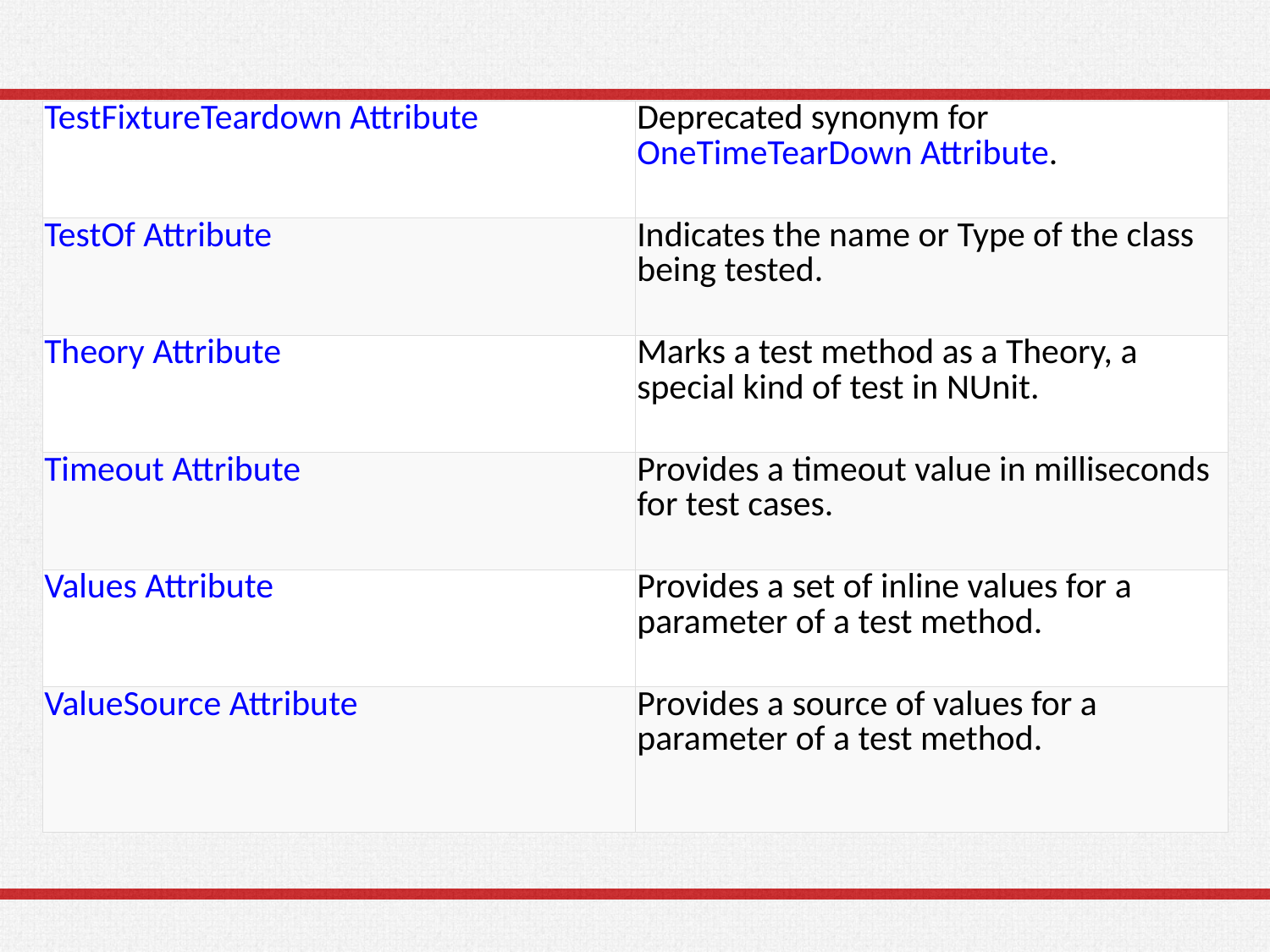

| TestFixtureTeardown Attribute | Deprecated synonym for OneTimeTearDown Attribute. |
| --- | --- |
| TestOf Attribute | Indicates the name or Type of the class being tested. |
| Theory Attribute | Marks a test method as a Theory, a special kind of test in NUnit. |
| Timeout Attribute | Provides a timeout value in milliseconds for test cases. |
| Values Attribute | Provides a set of inline values for a parameter of a test method. |
| ValueSource Attribute | Provides a source of values for a parameter of a test method. |